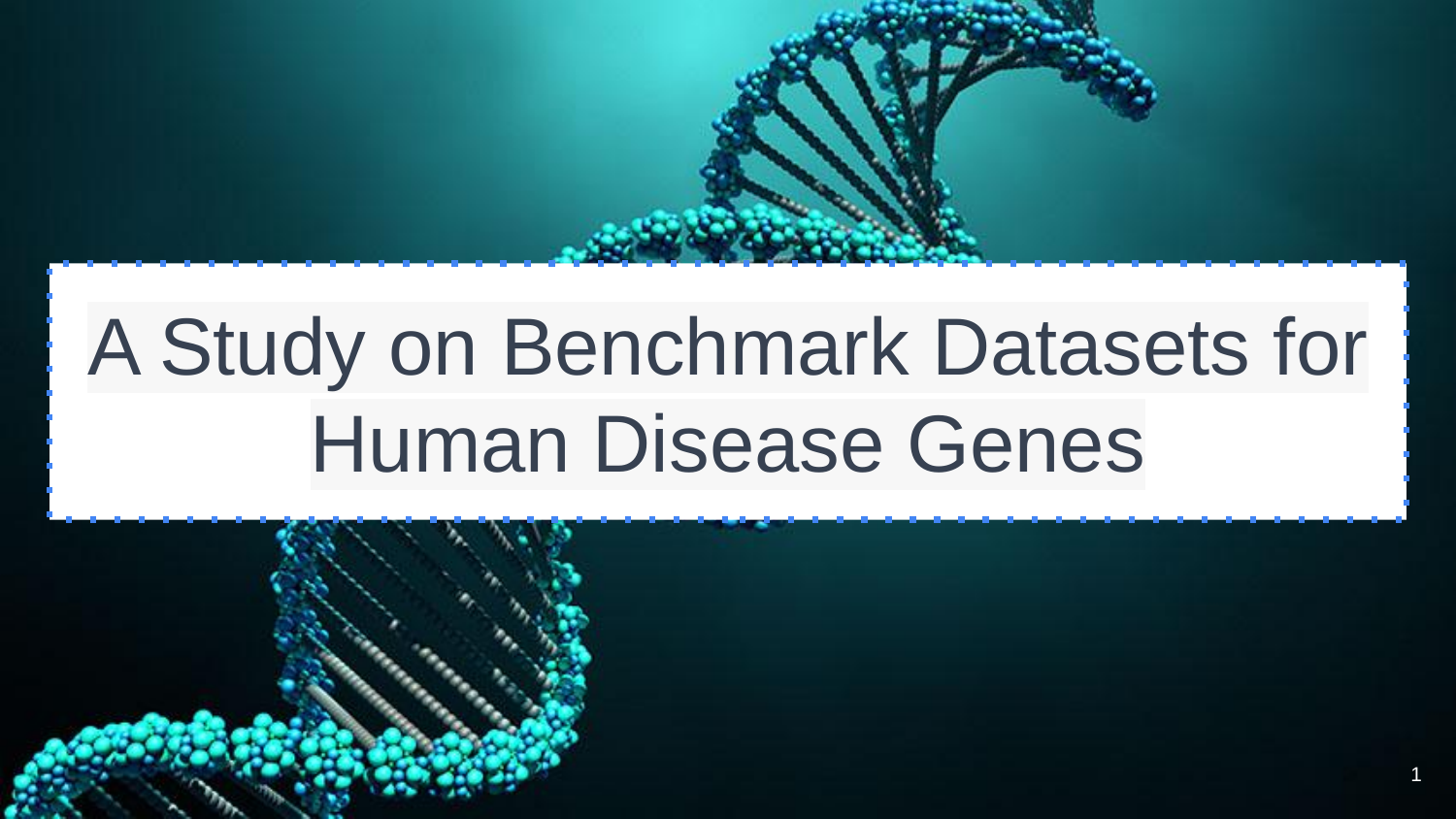

# A Study on Benchmark Datasets for Human Disease Genes
1